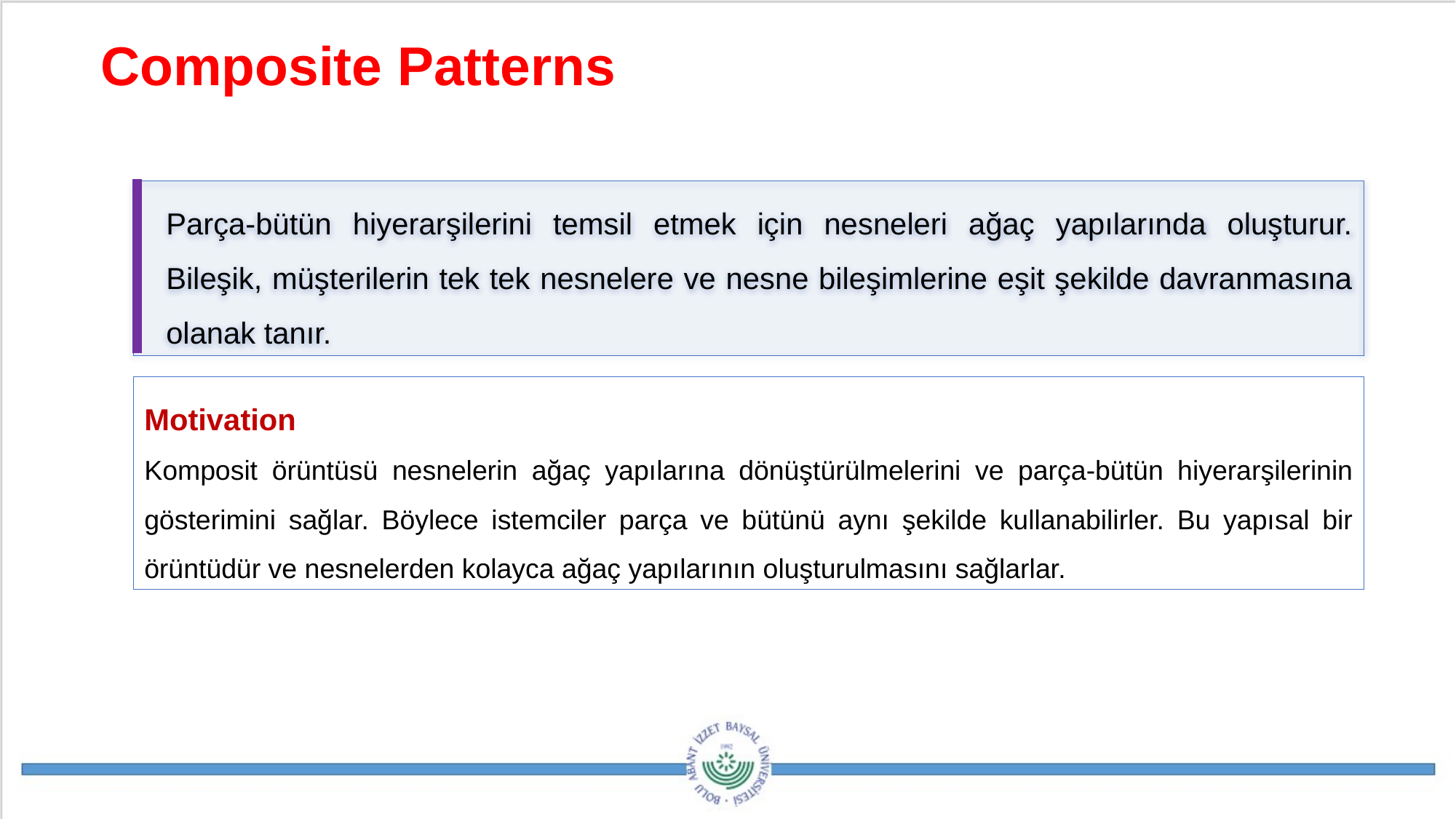

Composite Patterns

Parça-bütün hiyerarşilerini temsil etmek için nesneleri ağaç yapılarında oluşturur. Bileşik, müşterilerin tek tek nesnelere ve nesne bileşimlerine eşit şekilde davranmasına olanak tanır.
Motivation
Komposit örüntüsü nesnelerin ağaç yapılarına dönüştürülmelerini ve parça-bütün hiyerarşilerinin gösterimini sağlar. Böylece istemciler parça ve bütünü aynı şekilde kullanabilirler. Bu yapısal bir örüntüdür ve nesnelerden kolayca ağaç yapılarının oluşturulmasını sağlarlar.